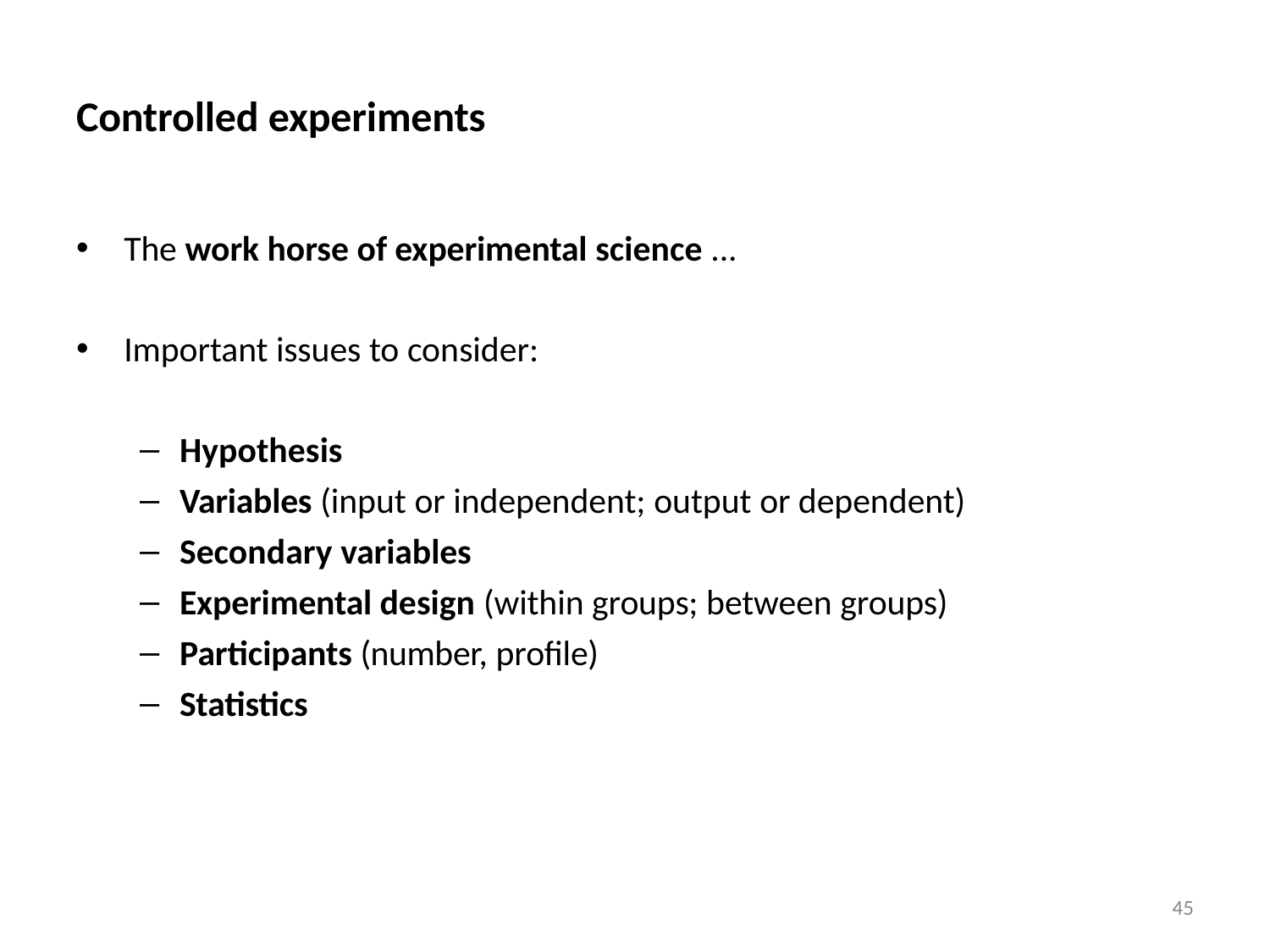

# Controlled experiments
The work horse of experimental science ...

Important issues to consider:

Hypothesis
Variables (input or independent; output or dependent)
Secondary variables
Experimental design (within groups; between groups)
Participants (number, profile)
Statistics
45